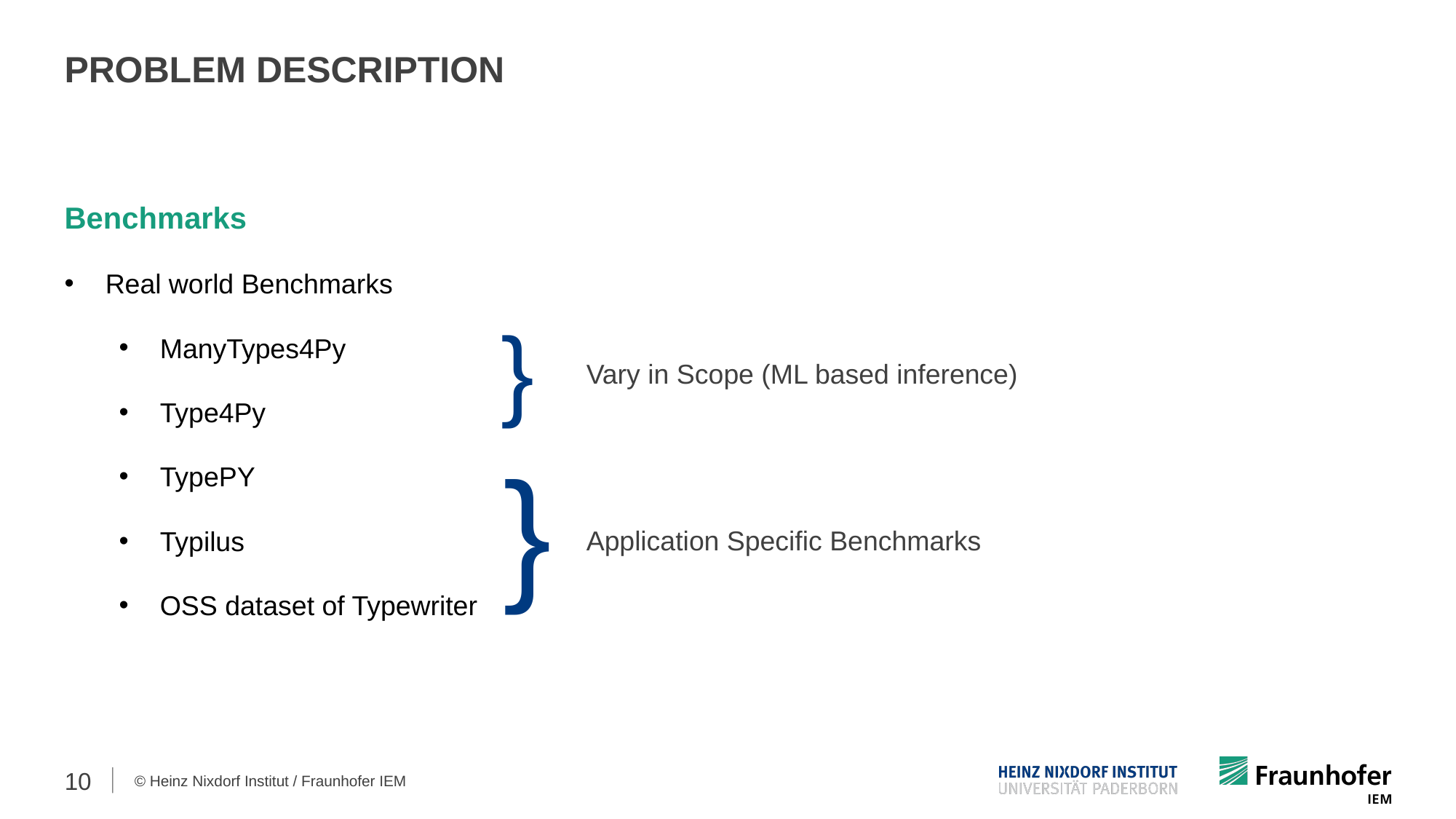

PROBLEM DESCRIPTION

Benchmarks
Real world Benchmarks
ManyTypes4Py
Type4Py
TypePY
Typilus
OSS dataset of Typewriter

}
Vary in Scope (ML based inference)

}
Application Specific Benchmarks
10
© Heinz Nixdorf Institut / Fraunhofer IEM